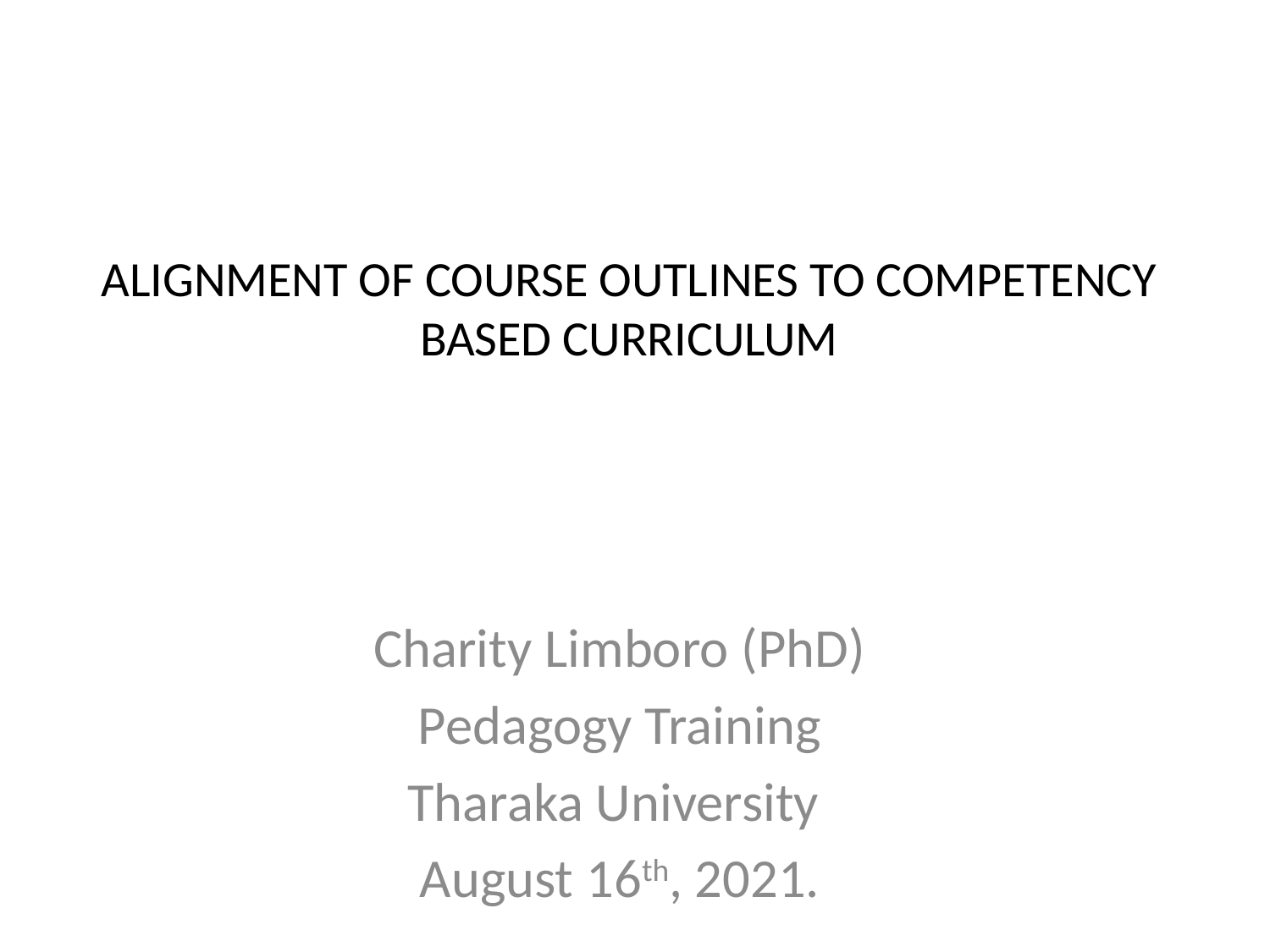

# ALIGNMENT OF COURSE OUTLINES TO COMPETENCY BASED CURRICULUM
Charity Limboro (PhD)
Pedagogy Training
Tharaka University
August 16th, 2021.